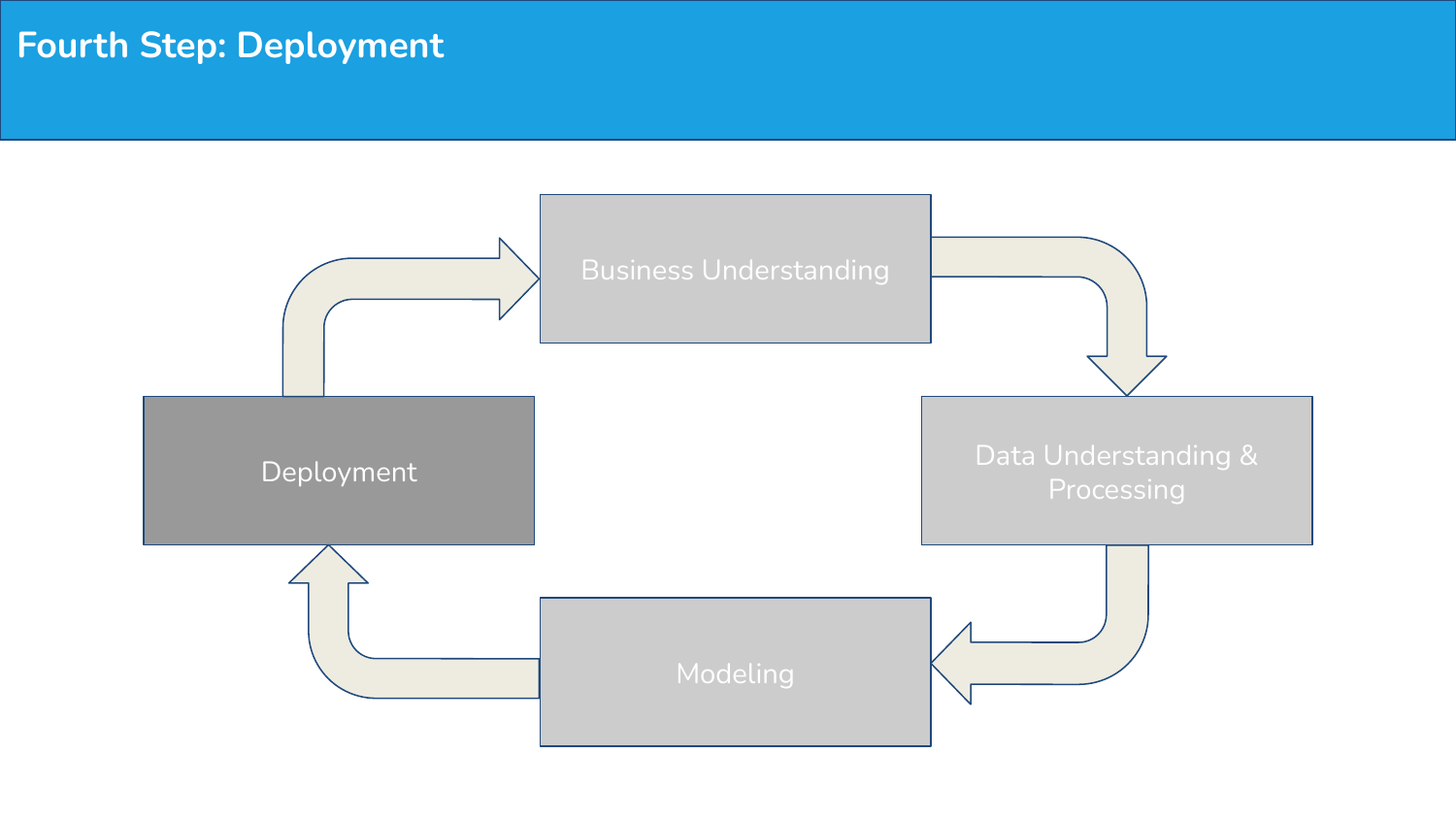

Fourth Step: Deployment

Business Understanding

Data Understanding & Processing
Deployment

Modeling